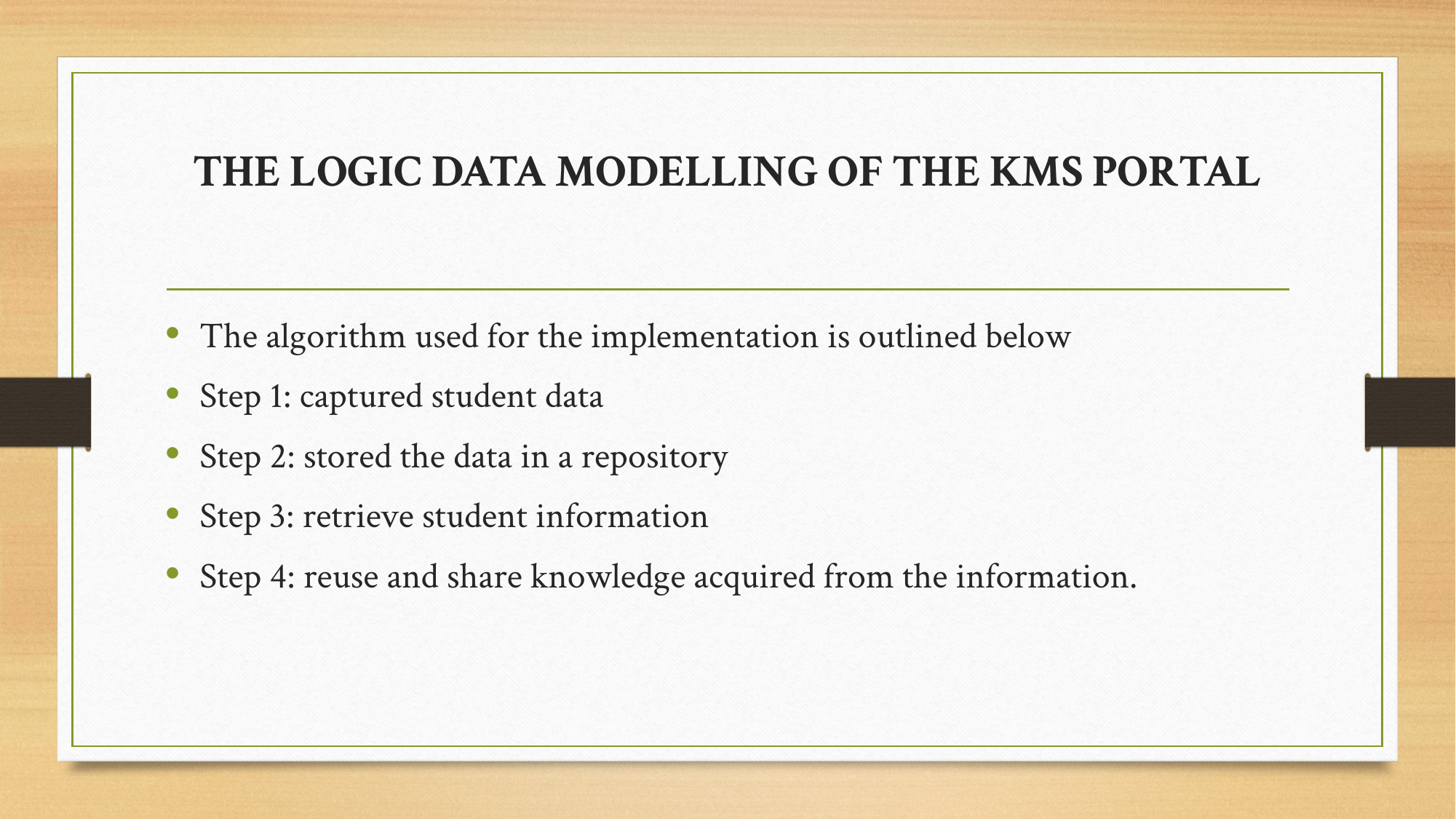

# THE LOGIC DATA MODELLING OF THE KMS PORTAL
The algorithm used for the implementation is outlined below
Step 1: captured student data
Step 2: stored the data in a repository
Step 3: retrieve student information
Step 4: reuse and share knowledge acquired from the information.